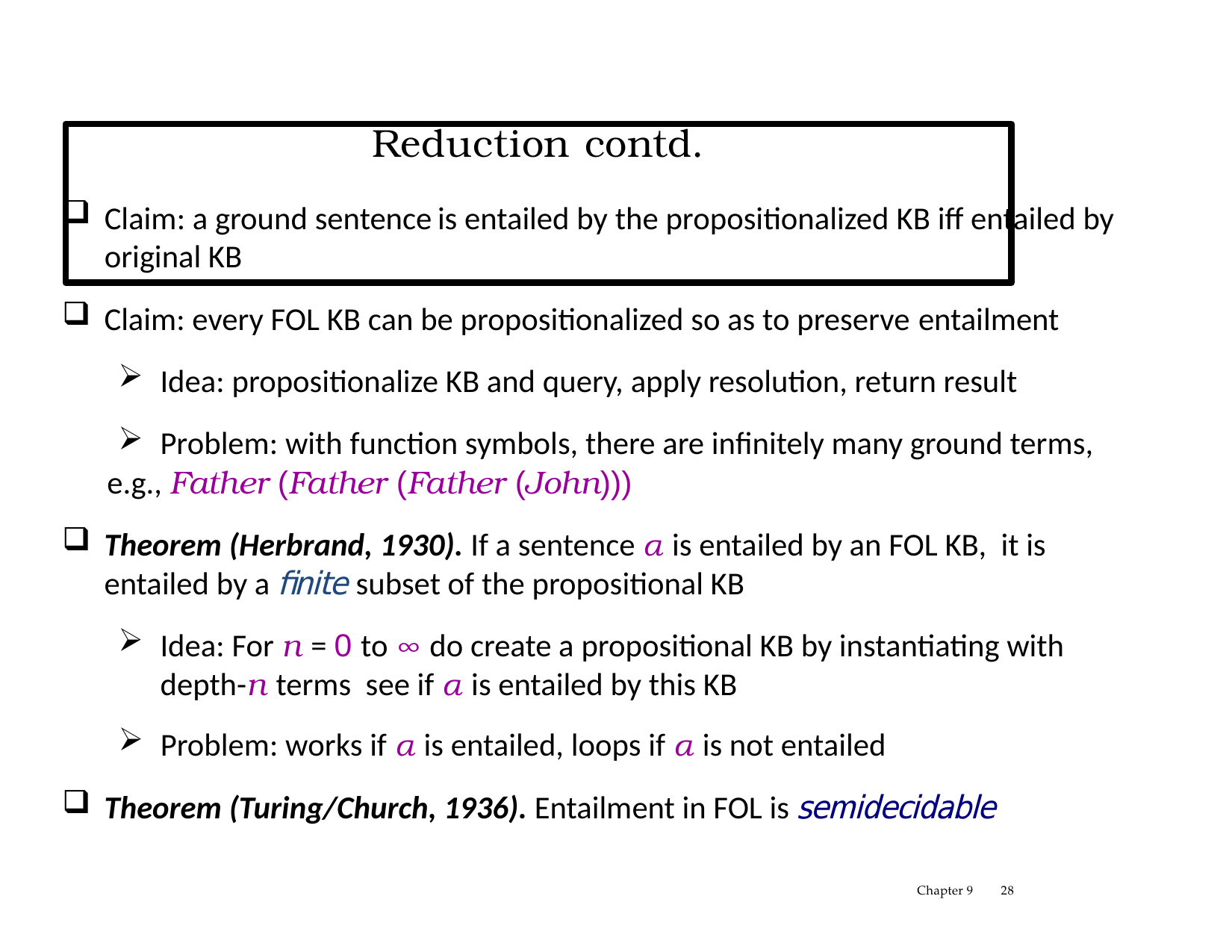

# Reduction contd.
Claim: a ground sentence is entailed by the propositionalized KB iff entailed by original KB
Claim: every FOL KB can be propositionalized so as to preserve entailment
Idea: propositionalize KB and query, apply resolution, return result
Problem: with function symbols, there are infinitely many ground terms,
e.g., Father (Father (Father (John)))
Theorem (Herbrand, 1930). If a sentence α is entailed by an FOL KB,  it is entailed by a finite subset of the propositional KB
Idea: For n = 0 to ∞ do create a propositional KB by instantiating with depth-n terms  see if α is entailed by this KB
Problem: works if α is entailed, loops if α is not entailed
Theorem (Turing/Church, 1936). Entailment in FOL is semidecidable
Chapter 9
28